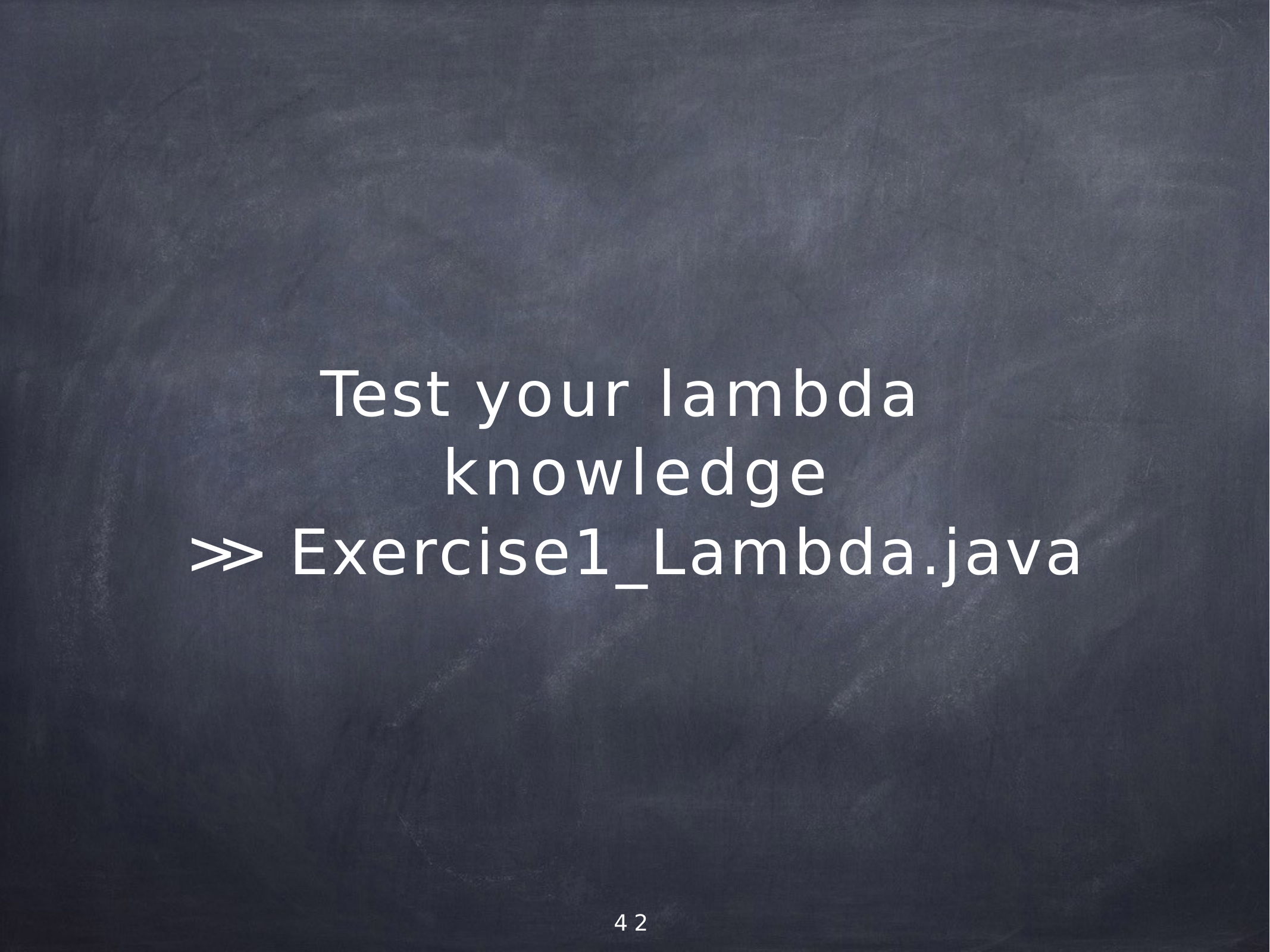

# Test your lambda  knowledge
>> Exercise1_Lambda.java
42